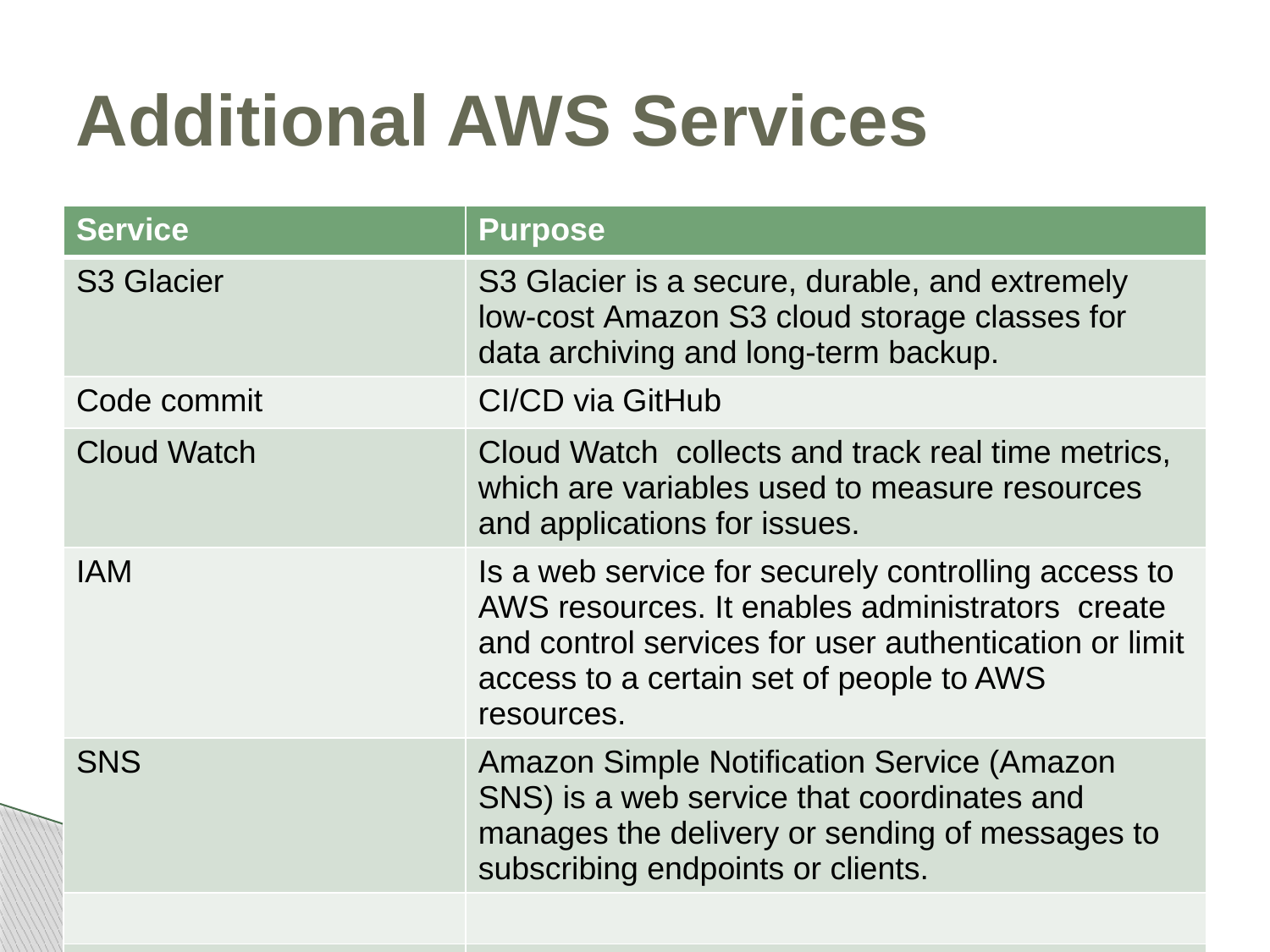

# Additional AWS Services
| Service | Purpose |
| --- | --- |
| S3 Glacier | S3 Glacier is a secure, durable, and extremely low-cost Amazon S3 cloud storage classes for data archiving and long-term backup. |
| Code commit | CI/CD via GitHub |
| Cloud Watch | Cloud Watch  collects and track real time metrics, which are variables used to measure resources and applications for issues. |
| IAM | Is a web service for securely controlling access to AWS resources. It enables administrators create and control services for user authentication or limit access to a certain set of people to AWS resources. |
| SNS | Amazon Simple Notification Service (Amazon SNS) is a web service that coordinates and manages the delivery or sending of messages to subscribing endpoints or clients. |
|  |  |
|  |  |
|  |  |